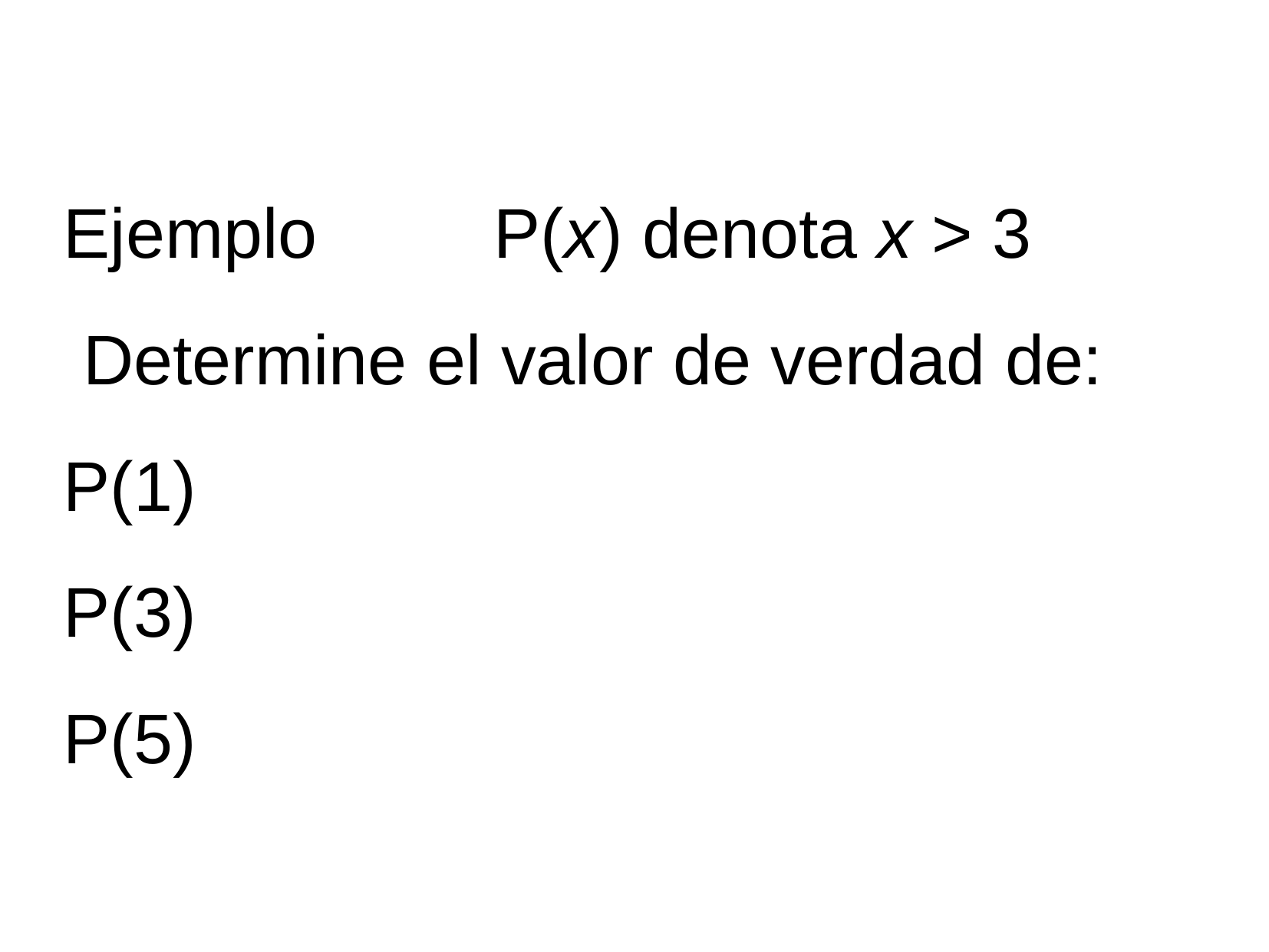

Ejemplo         P(x) denota x > 3
 Determine el valor de verdad de:
P(1)
P(3)
P(5)